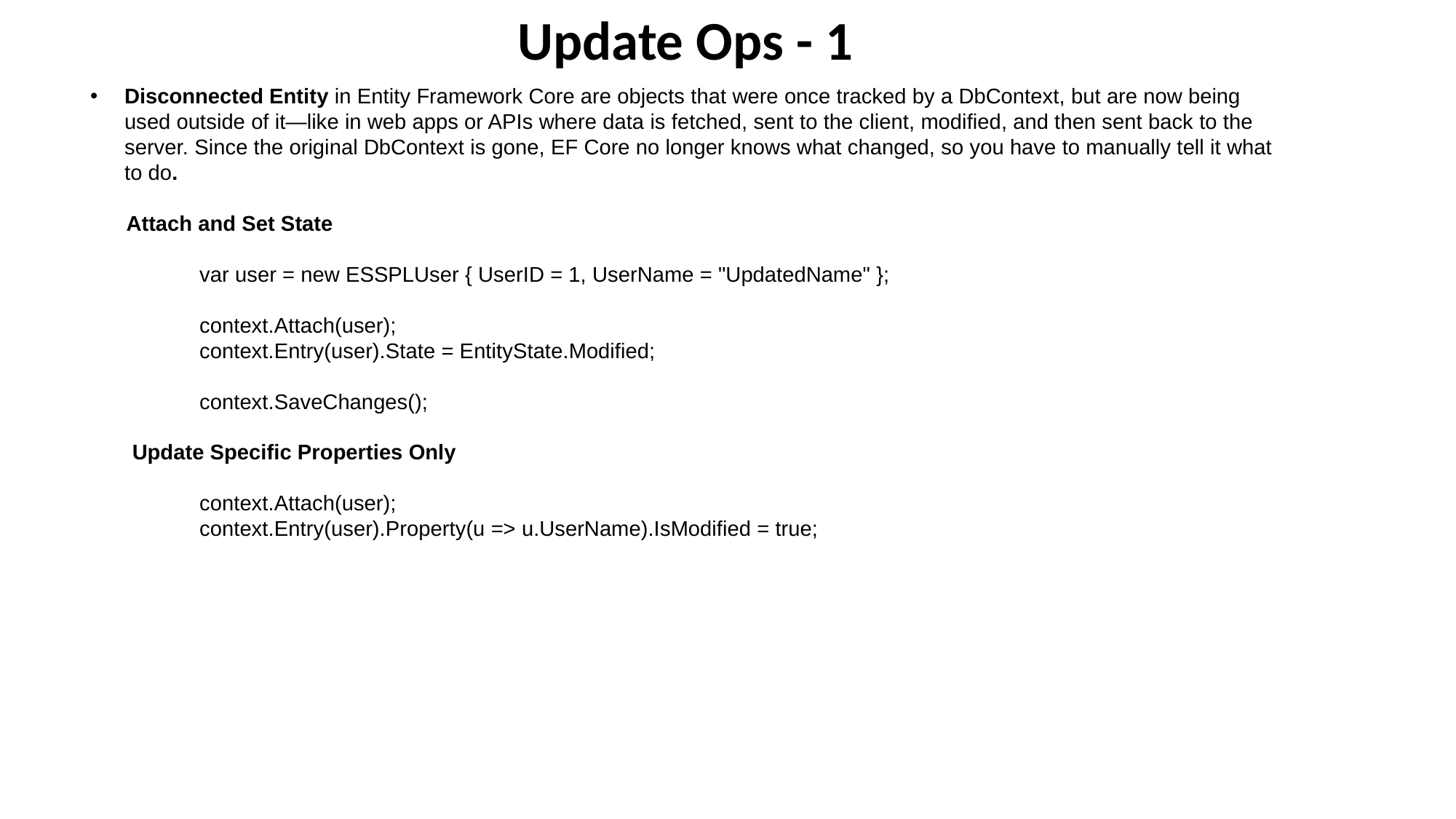

Update Ops - 1
Disconnected Entity in Entity Framework Core are objects that were once tracked by a DbContext, but are now being used outside of it—like in web apps or APIs where data is fetched, sent to the client, modified, and then sent back to the server. Since the original DbContext is gone, EF Core no longer knows what changed, so you have to manually tell it what to do.

      Attach and Set State

var user = new ESSPLUser { UserID = 1, UserName = "UpdatedName" };

context.Attach(user);
context.Entry(user).State = EntityState.Modified;

context.SaveChanges();

       Update Specific Properties Only

context.Attach(user);
context.Entry(user).Property(u => u.UserName).IsModified = true;